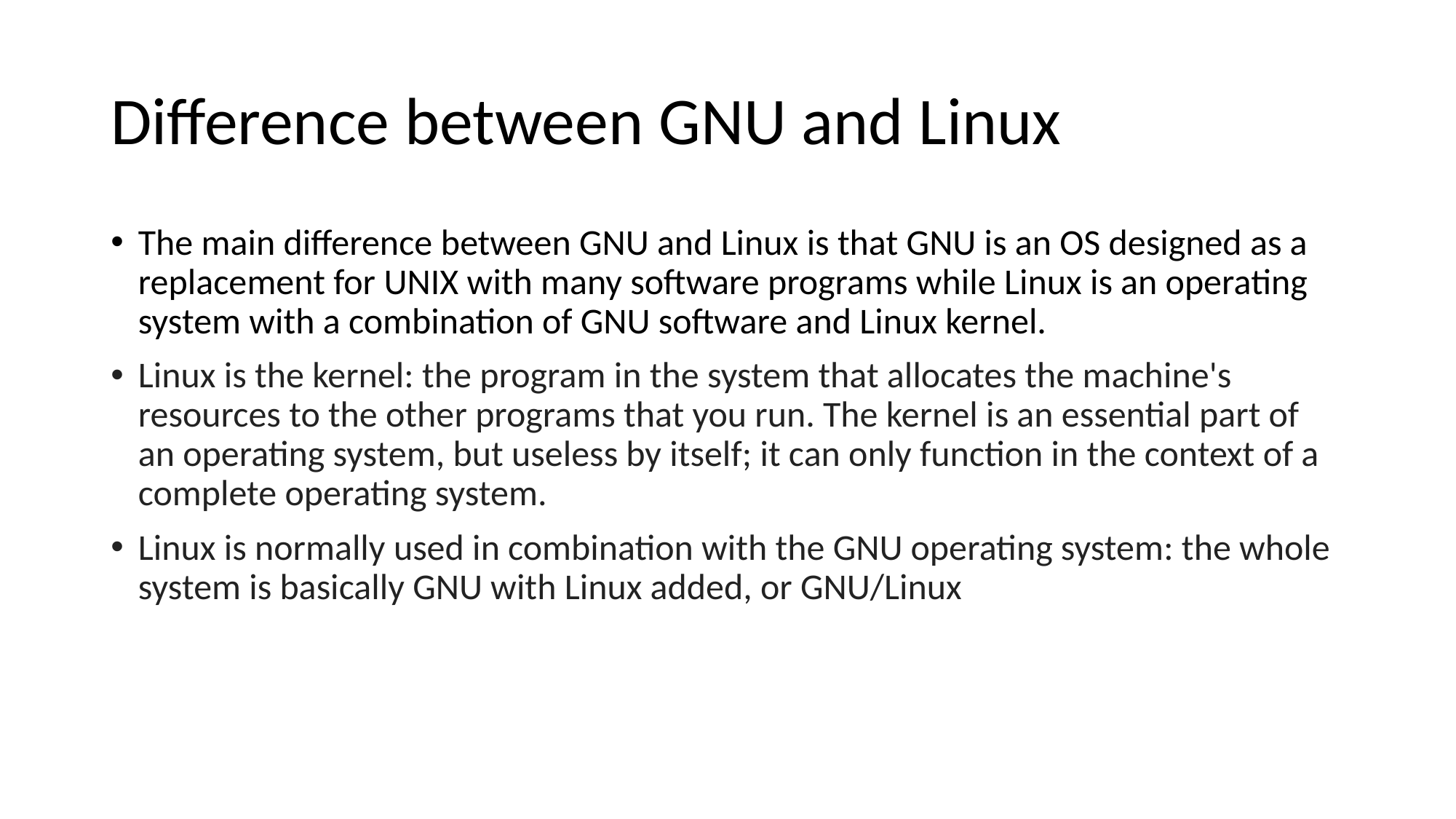

# Difference between GNU and Linux
The main difference between GNU and Linux is that GNU is an OS designed as a replacement for UNIX with many software programs while Linux is an operating system with a combination of GNU software and Linux kernel.
Linux is the kernel: the program in the system that allocates the machine's resources to the other programs that you run. The kernel is an essential part of an operating system, but useless by itself; it can only function in the context of a complete operating system.
Linux is normally used in combination with the GNU operating system: the whole system is basically GNU with Linux added, or GNU/Linux